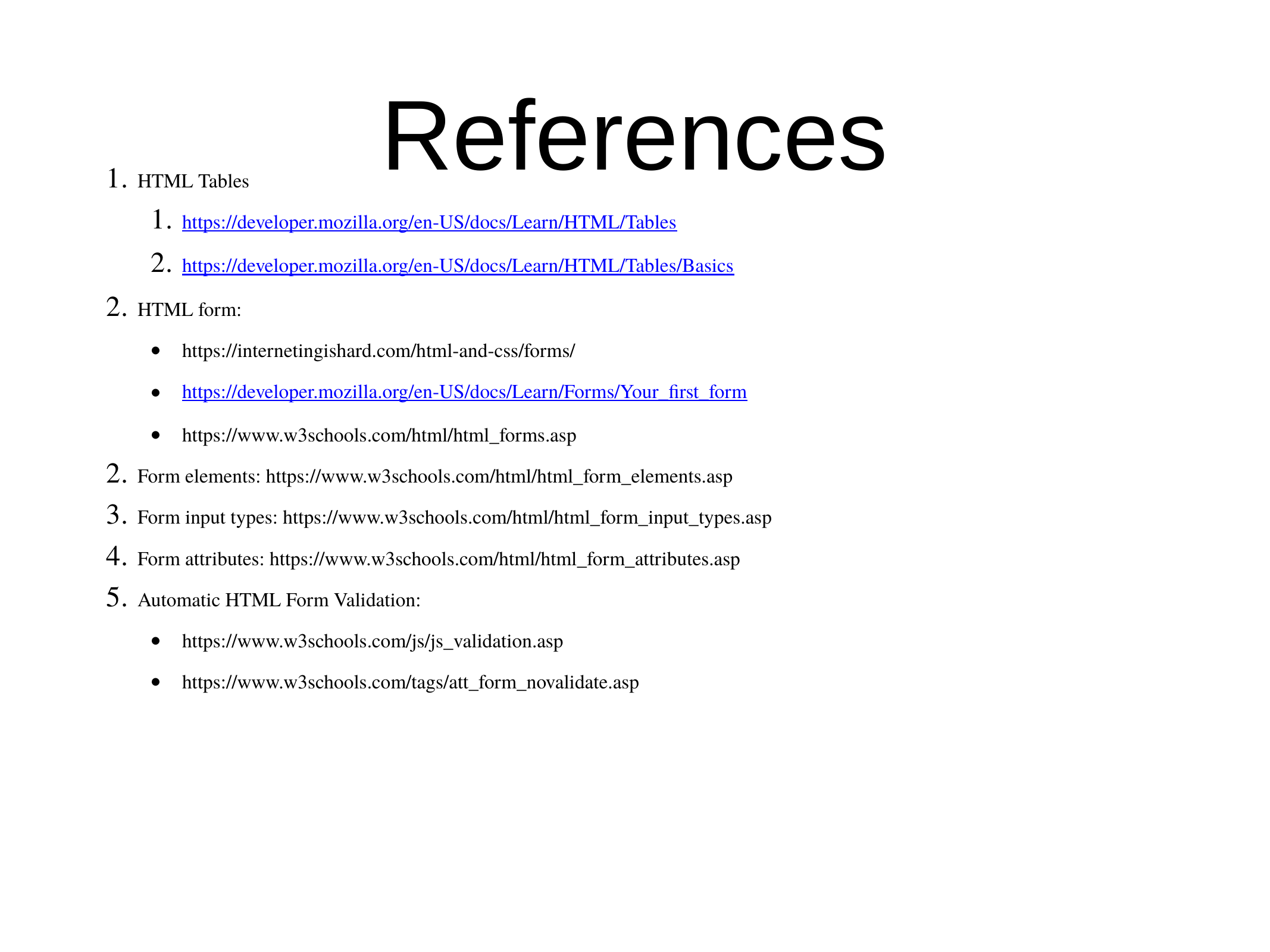

# References
HTML Tables
https://developer.mozilla.org/en-US/docs/Learn/HTML/Tables
https://developer.mozilla.org/en-US/docs/Learn/HTML/Tables/Basics
HTML form:
https://internetingishard.com/html-and-css/forms/
https://developer.mozilla.org/en-US/docs/Learn/Forms/Your_first_form
https://www.w3schools.com/html/html_forms.asp
Form elements: https://www.w3schools.com/html/html_form_elements.asp
Form input types: https://www.w3schools.com/html/html_form_input_types.asp
Form attributes: https://www.w3schools.com/html/html_form_attributes.asp
Automatic HTML Form Validation:
https://www.w3schools.com/js/js_validation.asp
https://www.w3schools.com/tags/att_form_novalidate.asp